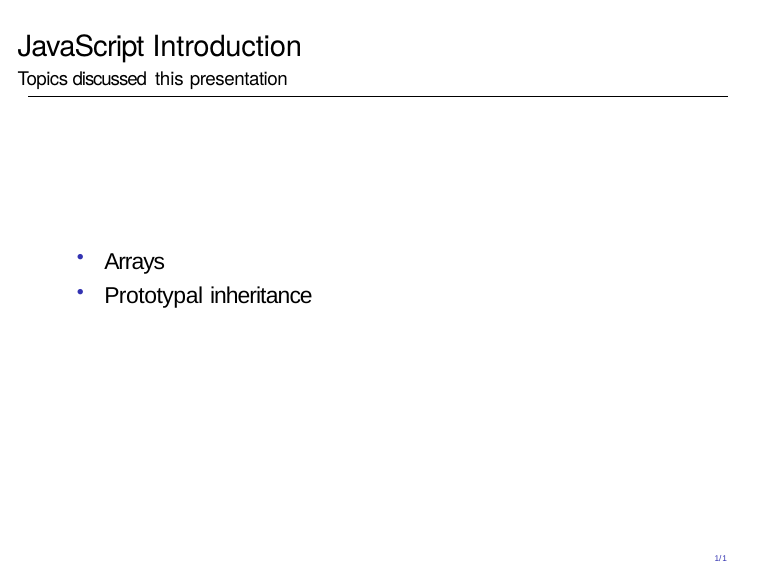

# JavaScript Introduction
Topics discussed  this presentation
Arrays
Prototypal inheritance
1/1